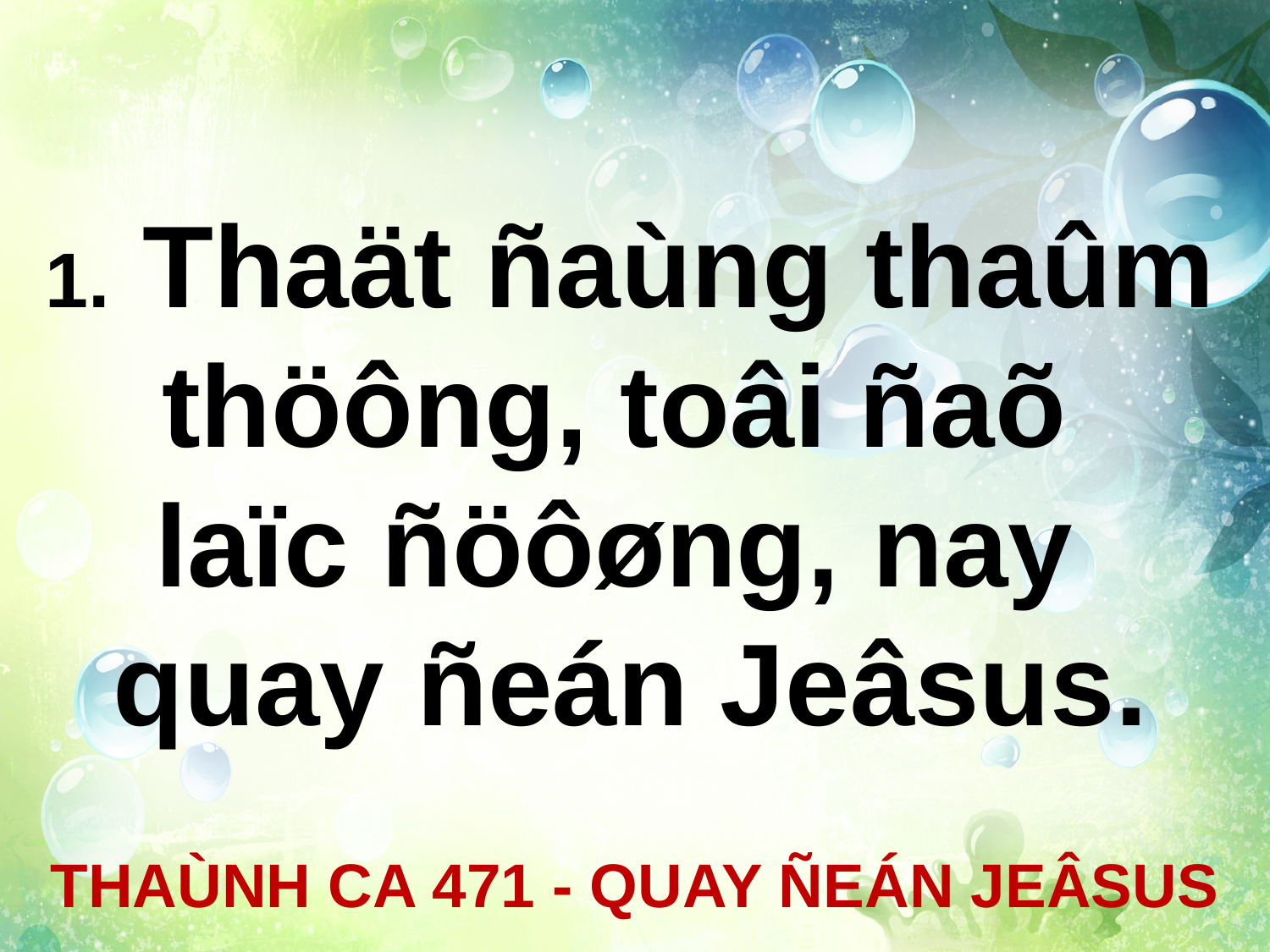

1. Thaät ñaùng thaûm thöông, toâi ñaõ
laïc ñöôøng, nay
quay ñeán Jeâsus.
THAÙNH CA 471 - QUAY ÑEÁN JEÂSUS